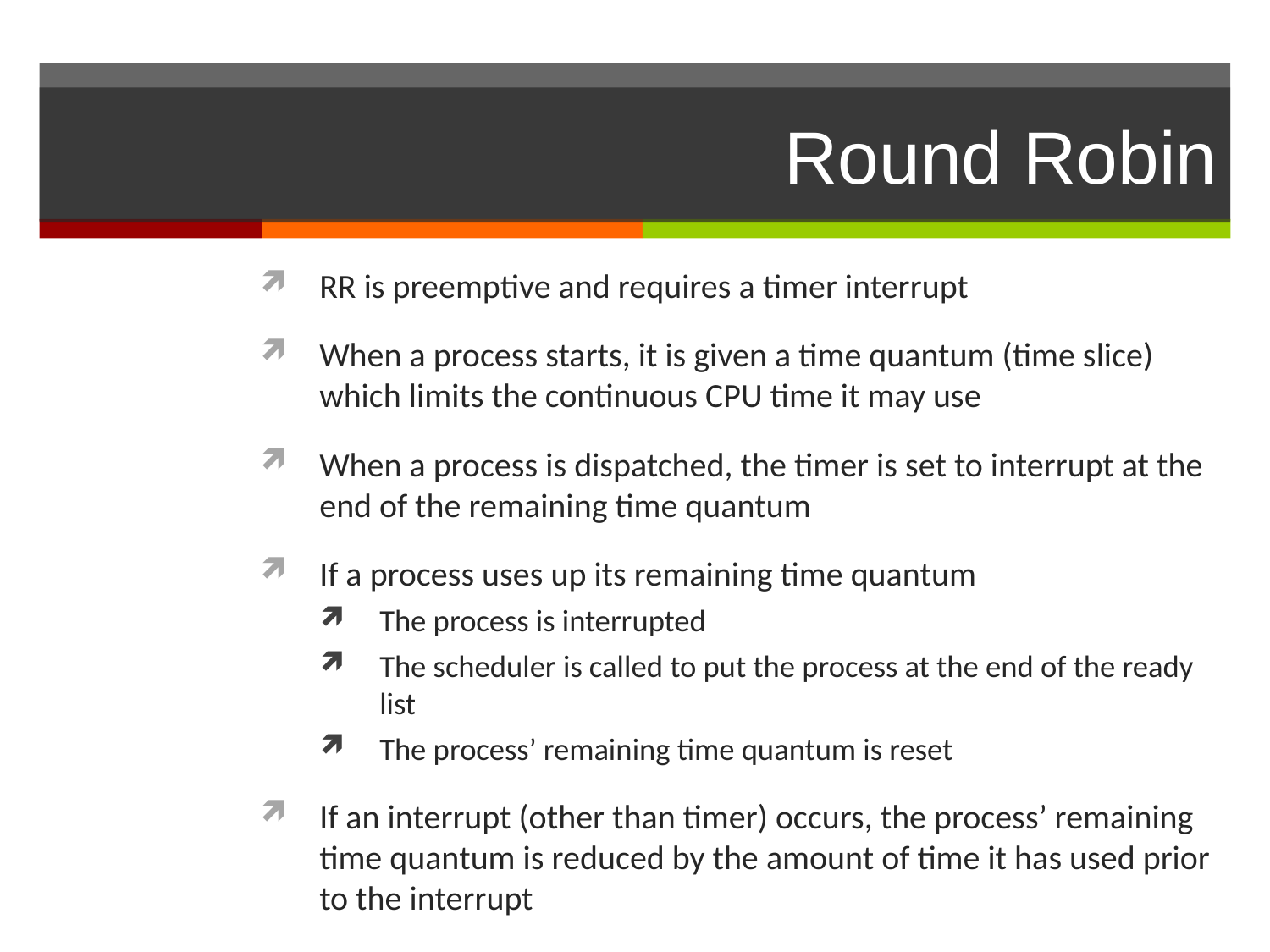

# Round Robin
RR is preemptive and requires a timer interrupt
When a process starts, it is given a time quantum (time slice) which limits the continuous CPU time it may use
When a process is dispatched, the timer is set to interrupt at the end of the remaining time quantum
If a process uses up its remaining time quantum
The process is interrupted
The scheduler is called to put the process at the end of the ready list
The process’ remaining time quantum is reset
If an interrupt (other than timer) occurs, the process’ remaining time quantum is reduced by the amount of time it has used prior to the interrupt